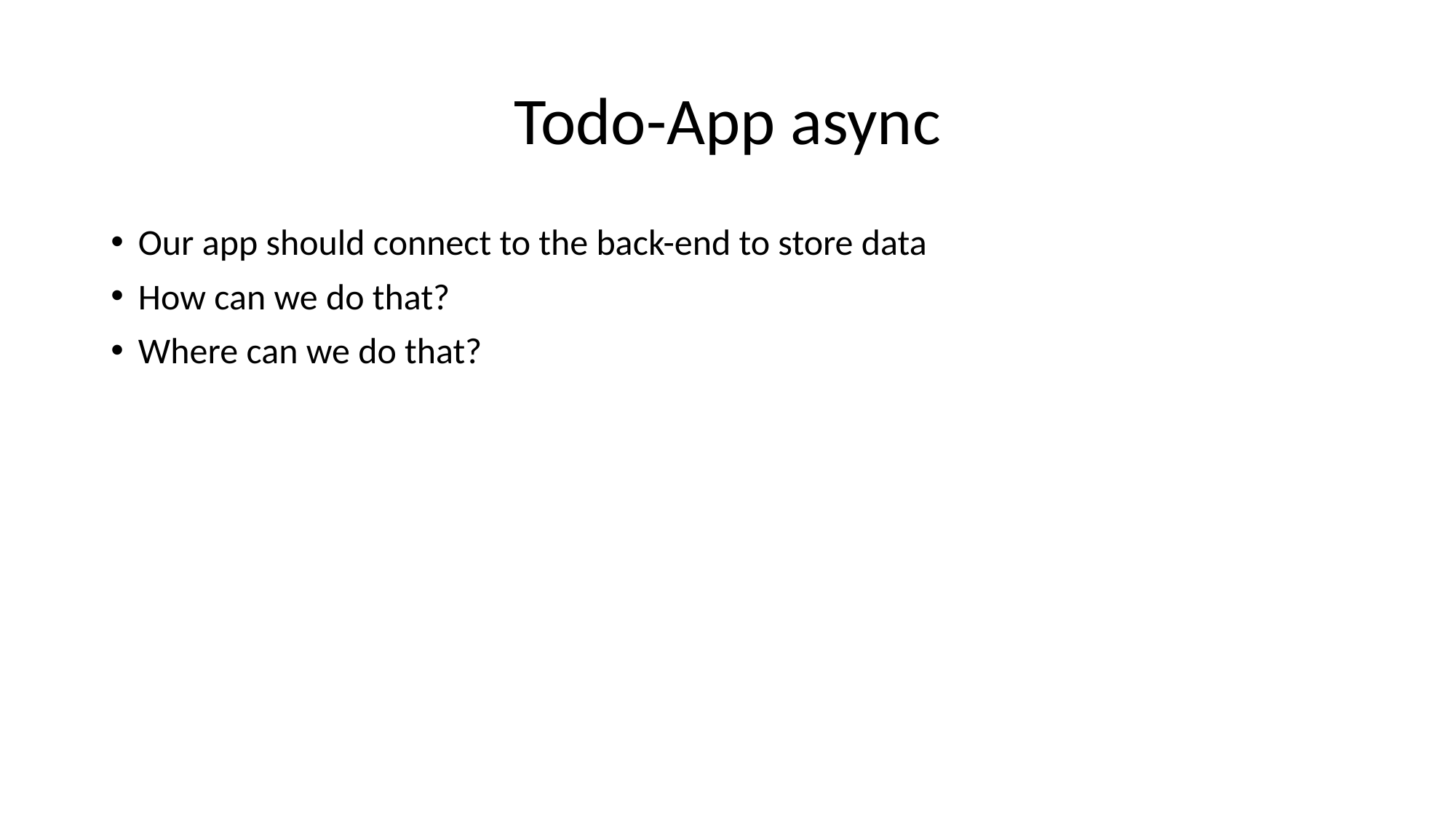

# Todo-App async
Our app should connect to the back-end to store data
How can we do that?
Where can we do that?